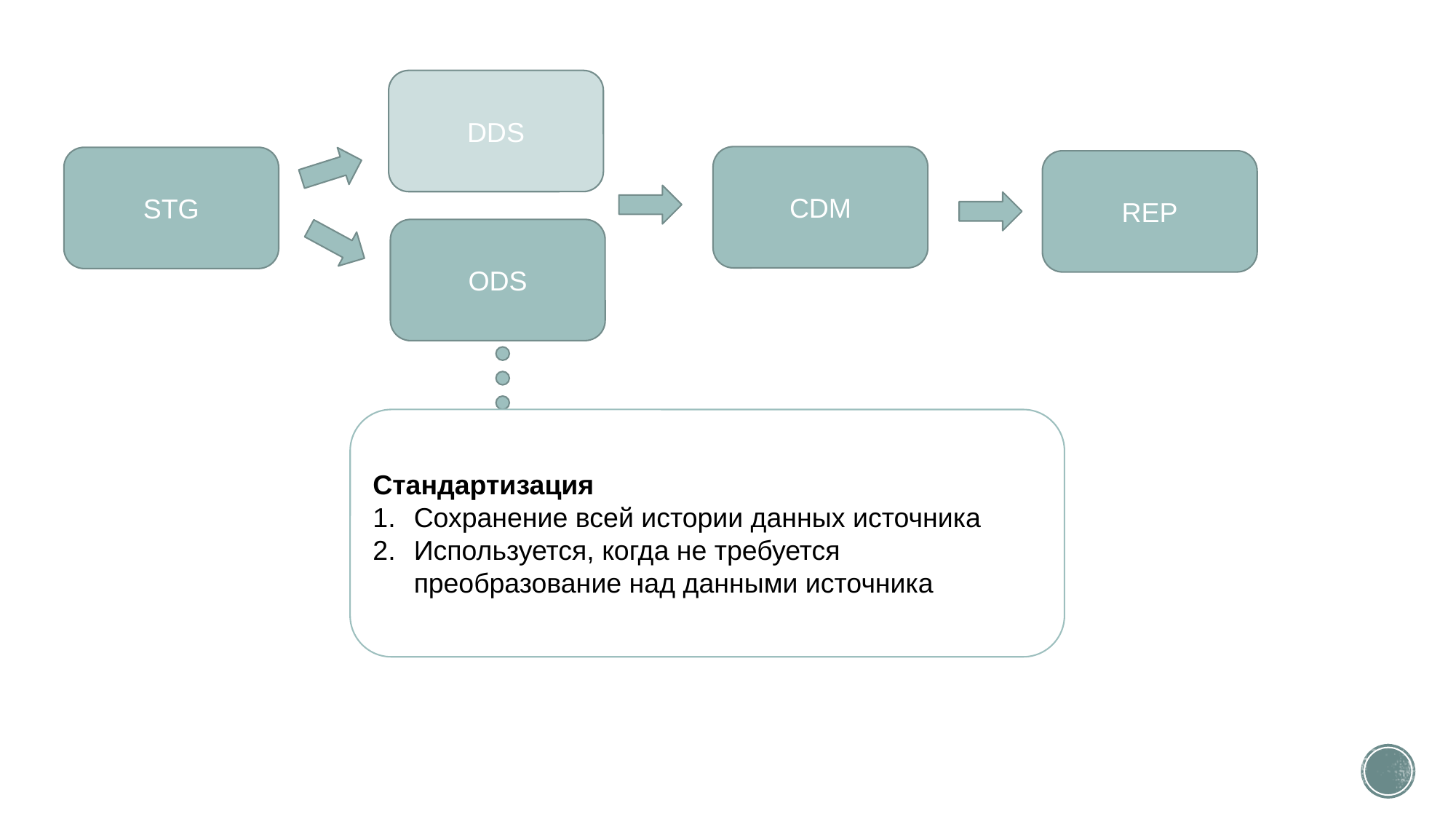

DDS
CDM
STG

REP

ODS

Стандартизация
Сохранение всей истории данных источника
Используется, когда не требуется преобразование над данными источника